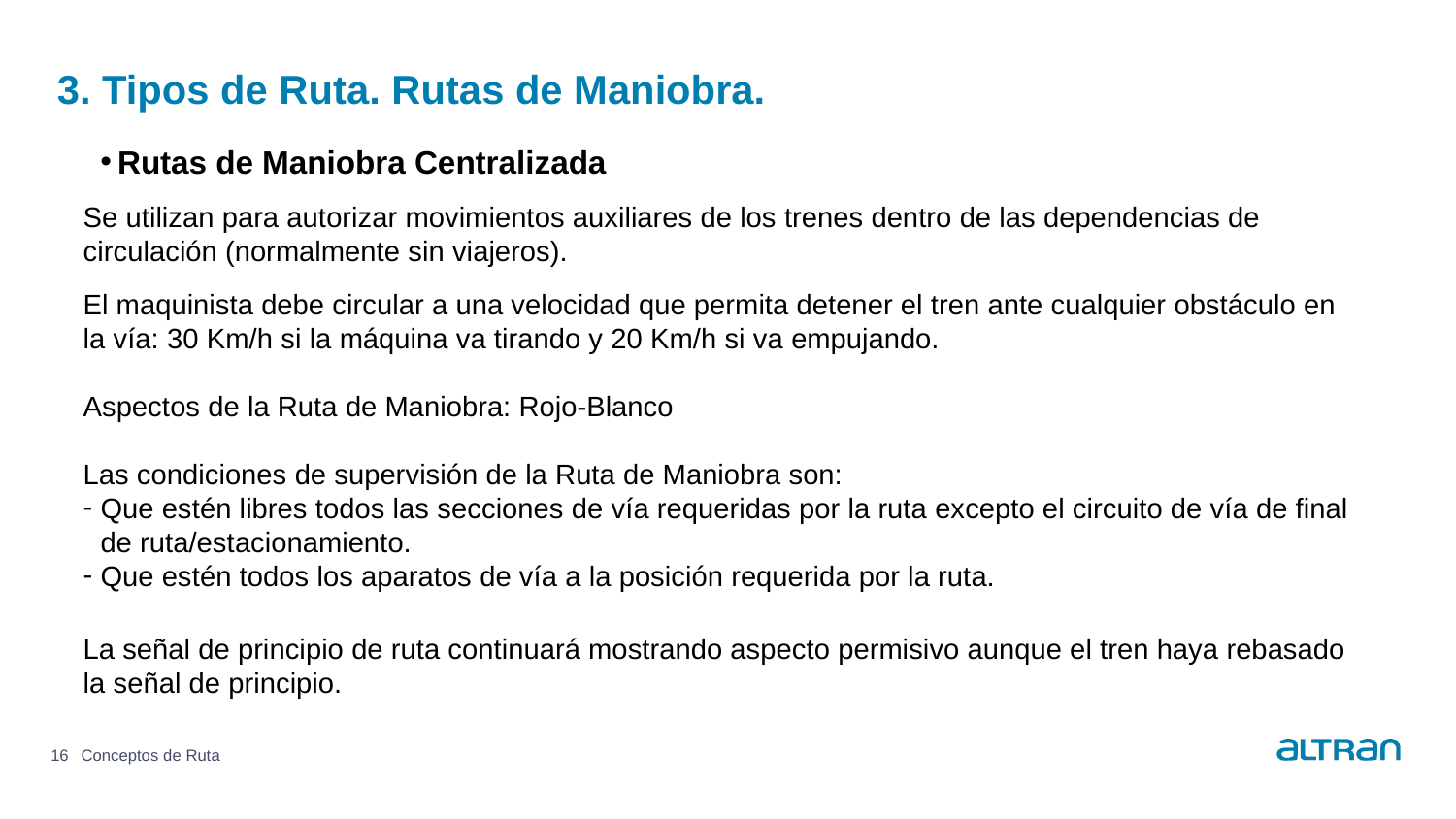

Rutas de Maniobra Centralizada

Se utilizan para autorizar movimientos auxiliares de los trenes dentro de las dependencias de circulación (normalmente sin viajeros).

El maquinista debe circular a una velocidad que permita detener el tren ante cualquier obstáculo en la vía: 30 Km/h si la máquina va tirando y 20 Km/h si va empujando.

Aspectos de la Ruta de Maniobra: Rojo-Blanco

Las condiciones de supervisión de la Ruta de Maniobra son:
Que estén libres todos las secciones de vía requeridas por la ruta excepto el circuito de vía de final de ruta/estacionamiento.
Que estén todos los aparatos de vía a la posición requerida por la ruta.

La señal de principio de ruta continuará mostrando aspecto permisivo aunque el tren haya rebasado la señal de principio.

3. Tipos de Ruta. Rutas de Maniobra.
16
Conceptos de Ruta
Date